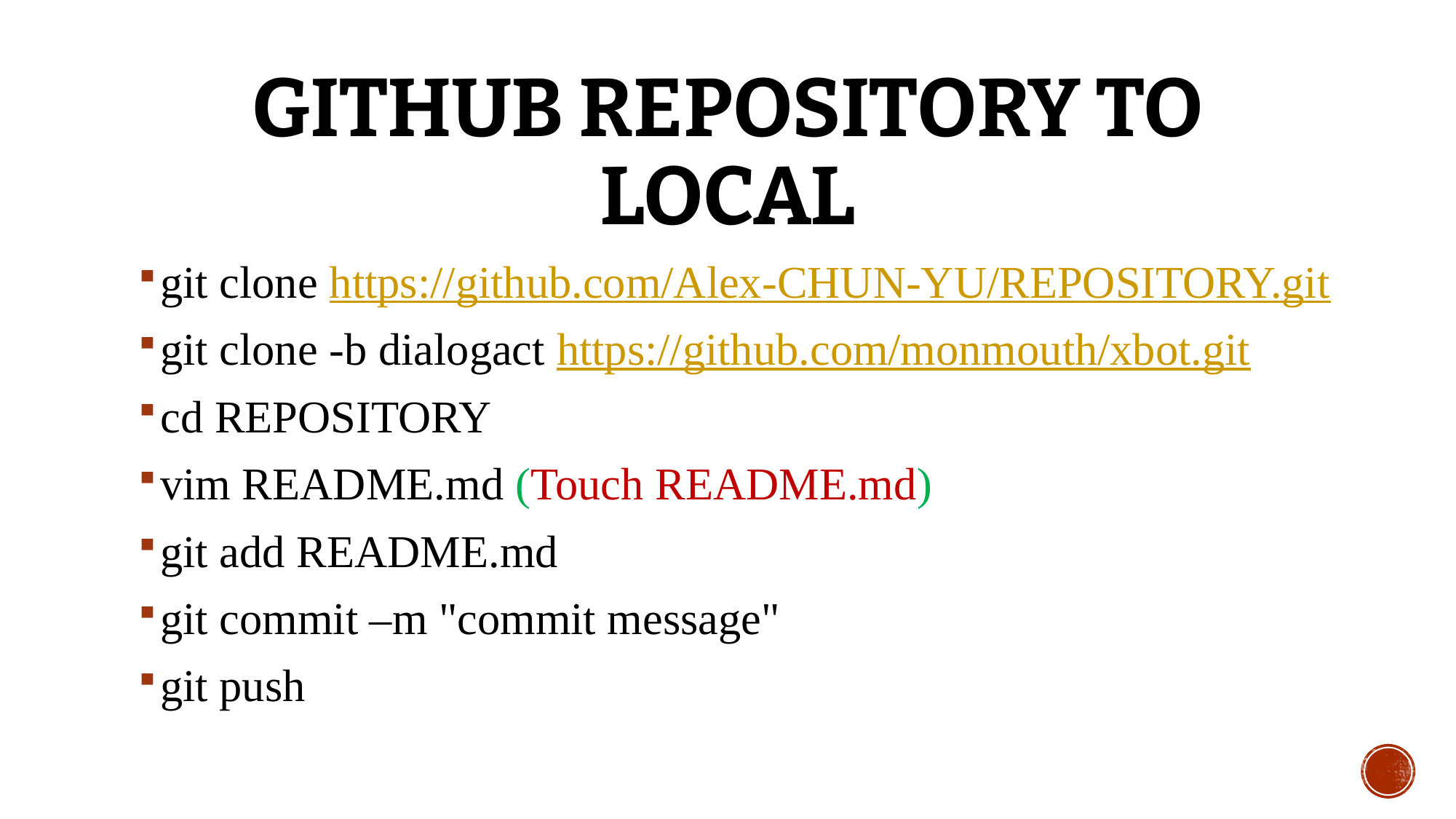

# Github REPOSITORY TO LOCAL
git clone https://github.com/Alex-CHUN-YU/REPOSITORY.git
git clone -b dialogact https://github.com/monmouth/xbot.git
cd REPOSITORY
vim README.md (Touch README.md)
git add README.md
git commit –m "commit message"
git push